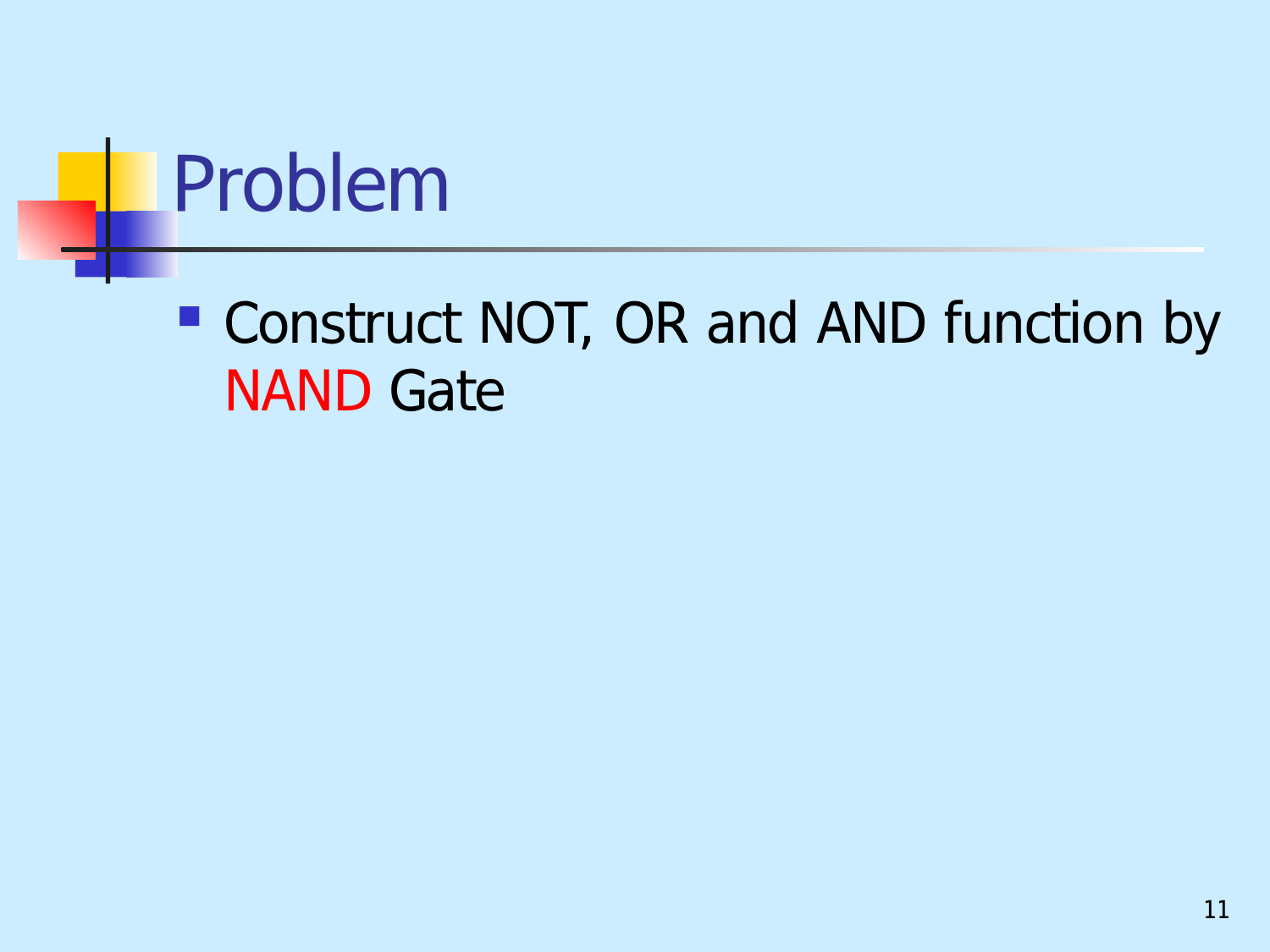

# Problem
Construct NOT, OR and AND function by NAND Gate
11